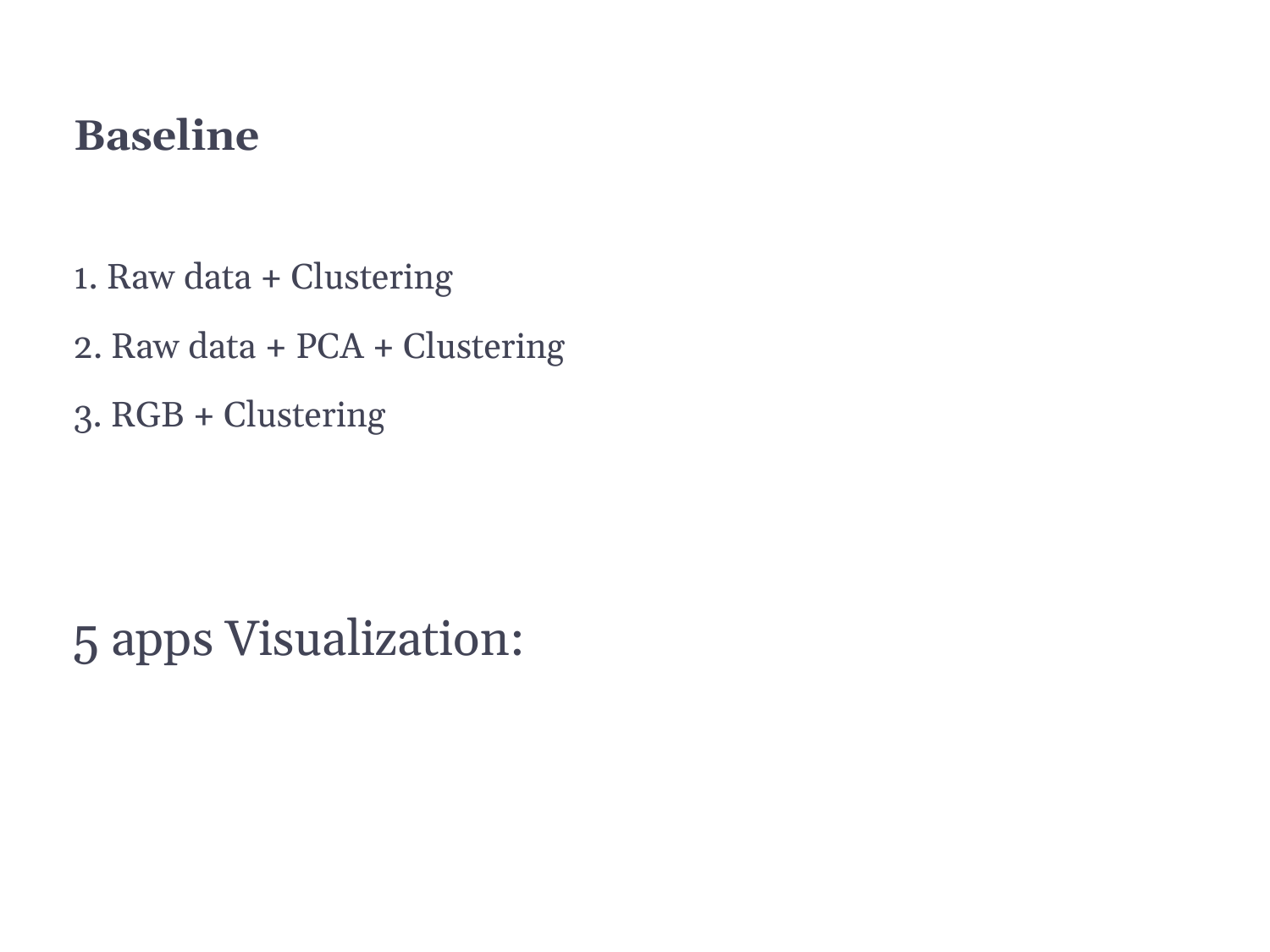

Baseline

1. Raw data + Clustering
2. Raw data + PCA + Clustering
3. RGB + Clustering

5 apps Visualization: